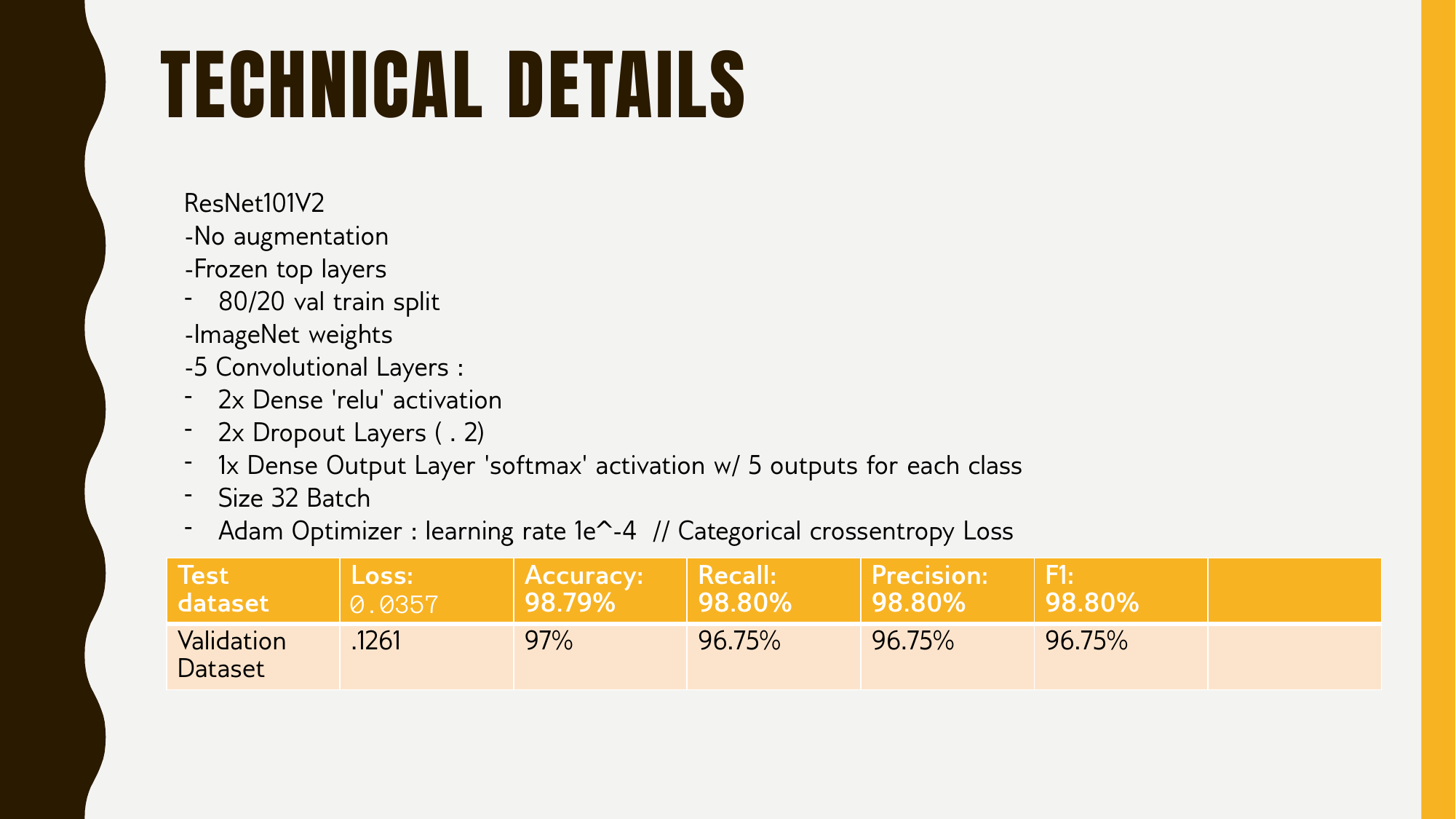

# Technical Details
ResNet101V2
-No augmentation
-Frozen top layers
80/20 val train split
-ImageNet weights
-5 Convolutional Layers :
2x Dense 'relu' activation
2x Dropout Layers ( . 2)
1x Dense Output Layer 'softmax' activation w/ 5 outputs for each class
Size 32 Batch
Adam Optimizer : learning rate 1e^-4  // Categorical crossentropy Loss
| Test dataset | Loss: 0.0357 | Accuracy: 98.79% | Recall: 98.80% | Precision: 98.80% | F1: 98.80% |  |
| --- | --- | --- | --- | --- | --- | --- |
| Validation Dataset | .1261 | 97% | 96.75% | 96.75% | 96.75% |  |